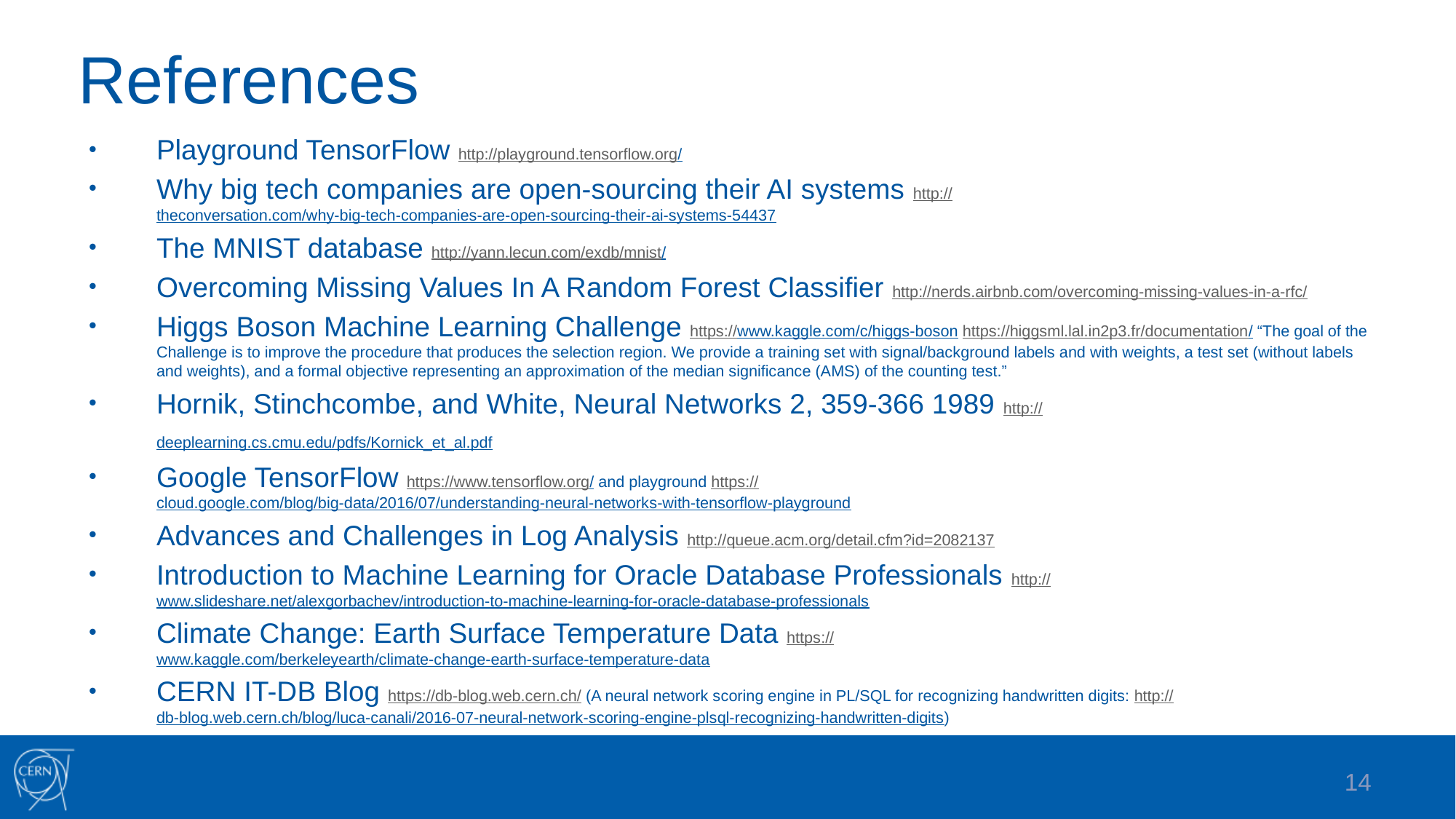

# References
Playground TensorFlow http://playground.tensorflow.org/
Why big tech companies are open-sourcing their AI systems http://theconversation.com/why-big-tech-companies-are-open-sourcing-their-ai-systems-54437
The MNIST database http://yann.lecun.com/exdb/mnist/
Overcoming Missing Values In A Random Forest Classifier http://nerds.airbnb.com/overcoming-missing-values-in-a-rfc/
Higgs Boson Machine Learning Challenge https://www.kaggle.com/c/higgs-boson https://higgsml.lal.in2p3.fr/documentation/ “The goal of the Challenge is to improve the procedure that produces the selection region. We provide a training set with signal/background labels and with weights, a test set (without labels and weights), and a formal objective representing an approximation of the median significance (AMS) of the counting test.”
Hornik, Stinchcombe, and White, Neural Networks 2, 359-366 1989 http://deeplearning.cs.cmu.edu/pdfs/Kornick_et_al.pdf
Google TensorFlow https://www.tensorflow.org/ and playground https://cloud.google.com/blog/big-data/2016/07/understanding-neural-networks-with-tensorflow-playground
Advances and Challenges in Log Analysis http://queue.acm.org/detail.cfm?id=2082137
Introduction to Machine Learning for Oracle Database Professionals http://www.slideshare.net/alexgorbachev/introduction-to-machine-learning-for-oracle-database-professionals
Climate Change: Earth Surface Temperature Data https://www.kaggle.com/berkeleyearth/climate-change-earth-surface-temperature-data
CERN IT-DB Blog https://db-blog.web.cern.ch/ (A neural network scoring engine in PL/SQL for recognizing handwritten digits: http://db-blog.web.cern.ch/blog/luca-canali/2016-07-neural-network-scoring-engine-plsql-recognizing-handwritten-digits)

14